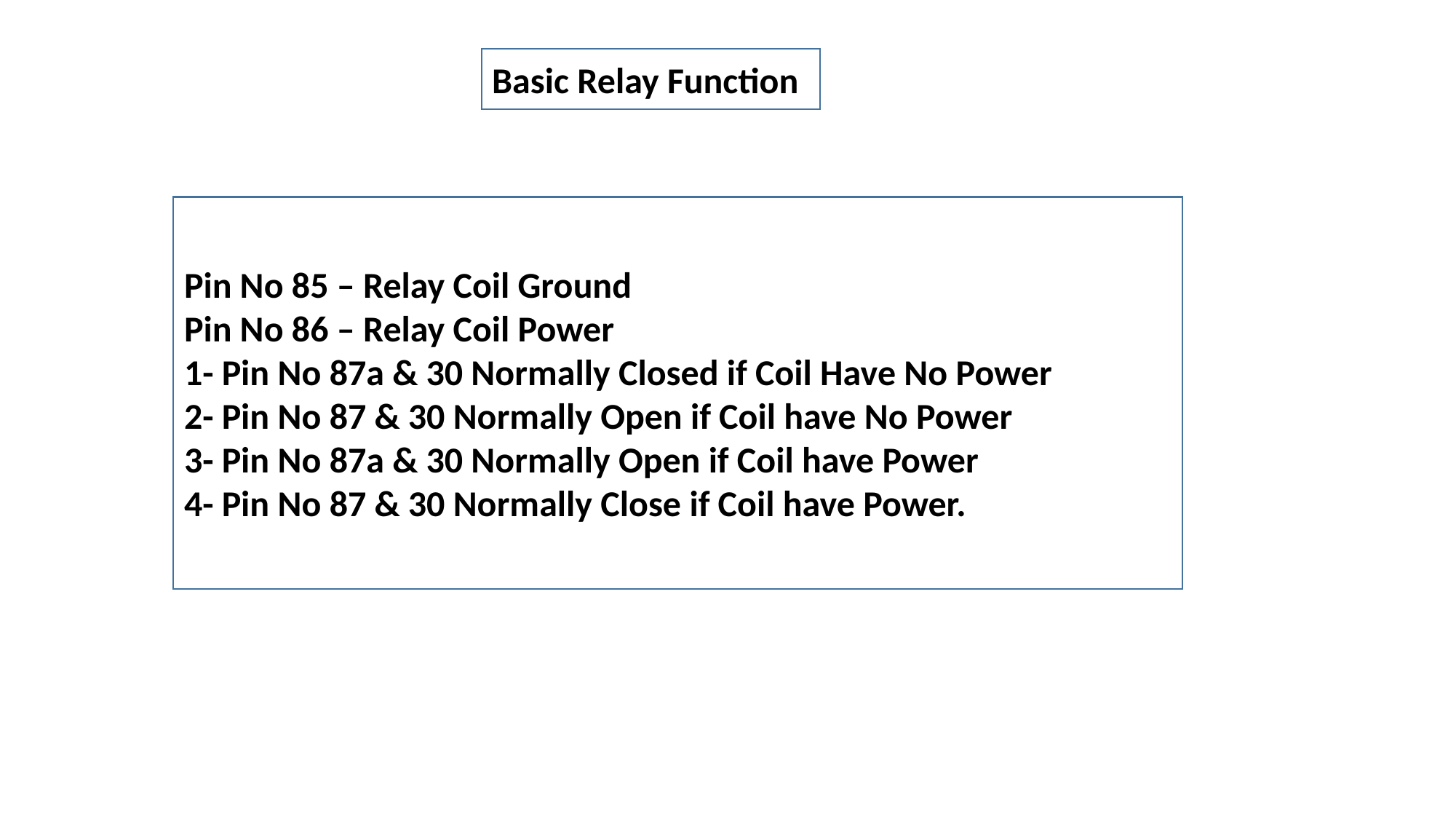

Basic Relay Function
Pin No 85 – Relay Coil Ground
Pin No 86 – Relay Coil Power
1- Pin No 87a & 30 Normally Closed if Coil Have No Power
2- Pin No 87 & 30 Normally Open if Coil have No Power
3- Pin No 87a & 30 Normally Open if Coil have Power
4- Pin No 87 & 30 Normally Close if Coil have Power.